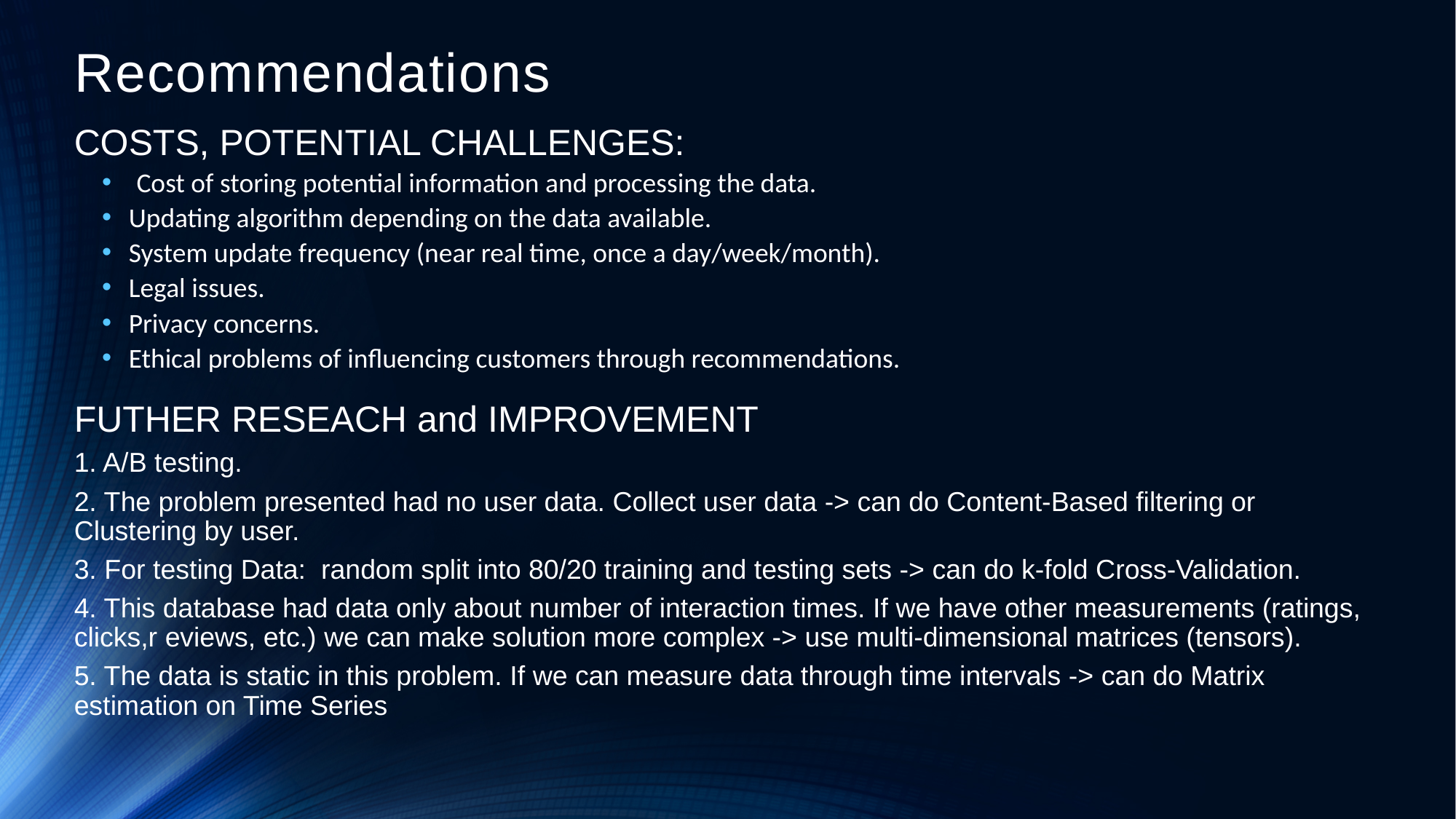

# Recommendations
COSTS, POTENTIAL CHALLENGES:
 Cost of storing potential information and processing the data.
Updating algorithm depending on the data available.
System update frequency (near real time, once a day/week/month).
Legal issues.
Privacy concerns.
Ethical problems of influencing customers through recommendations.
FUTHER RESEACH and IMPROVEMENT
1. A/B testing.
2. The problem presented had no user data. Collect user data -> can do Content-Based filtering or Clustering by user.
3. For testing Data:  random split into 80/20 training and testing sets -> can do k-fold Cross-Validation.
4. This database had data only about number of interaction times. If we have other measurements (ratings, clicks,r eviews, etc.) we can make solution more complex -> use multi-dimensional matrices (tensors).
5. The data is static in this problem. If we can measure data through time intervals -> can do Matrix estimation on Time Series